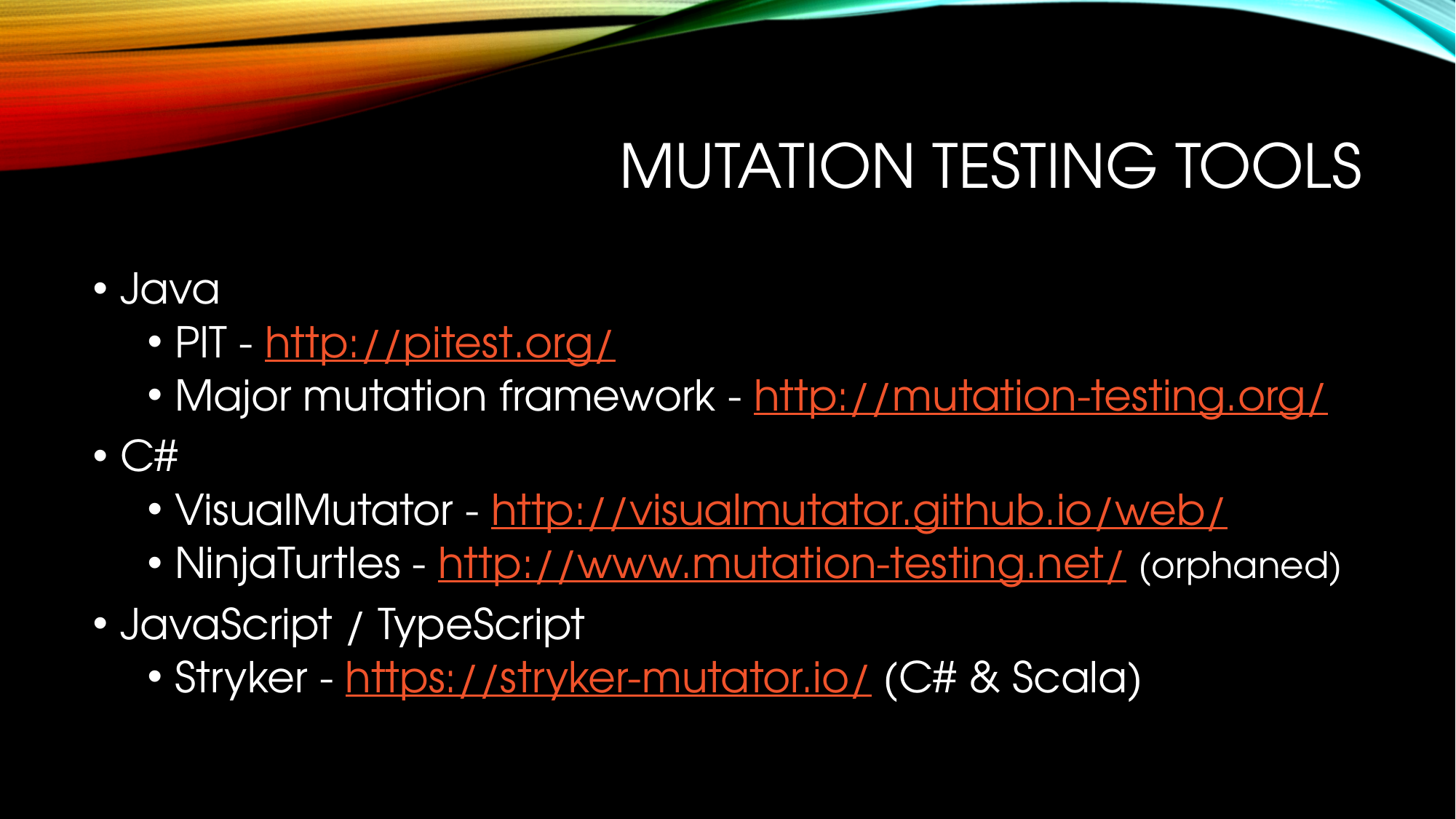

# Mutation Testing Tools
Java
PIT - http://pitest.org/
Major mutation framework - http://mutation-testing.org/
C#
VisualMutator - http://visualmutator.github.io/web/
NinjaTurtles - http://www.mutation-testing.net/ (orphaned)
JavaScript / TypeScript
Stryker - https://stryker-mutator.io/ (C# & Scala)